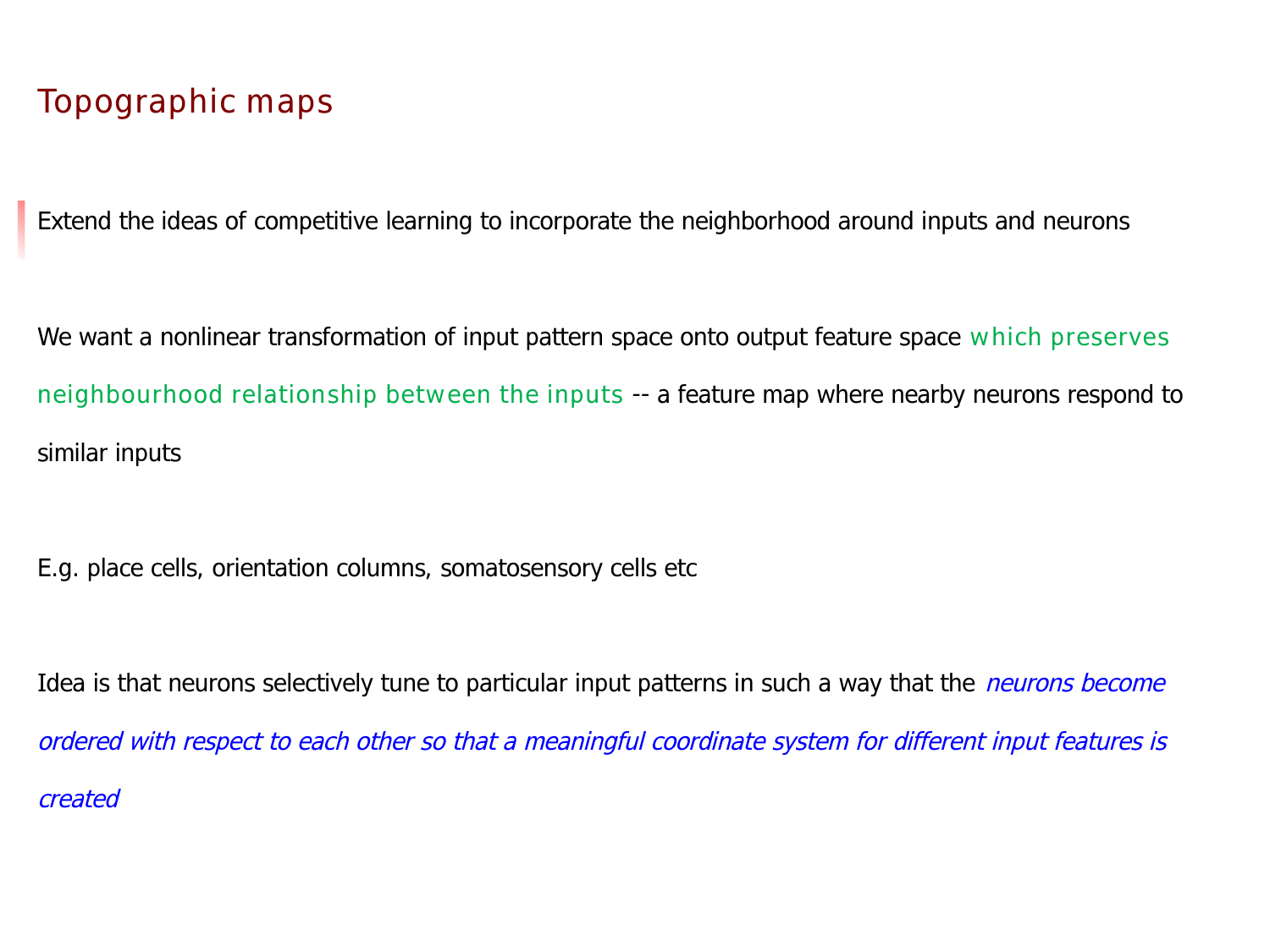

Topographic maps

Extend the ideas of competitive learning to incorporate the neighborhood around inputs and neurons

We want a nonlinear transformation of input pattern space onto output feature space which preserves neighbourhood relationship between the inputs -- a feature map where nearby neurons respond to similar inputs

E.g. place cells, orientation columns, somatosensory cells etc

Idea is that neurons selectively tune to particular input patterns in such a way that the neurons become ordered with respect to each other so that a meaningful coordinate system for different input features is created